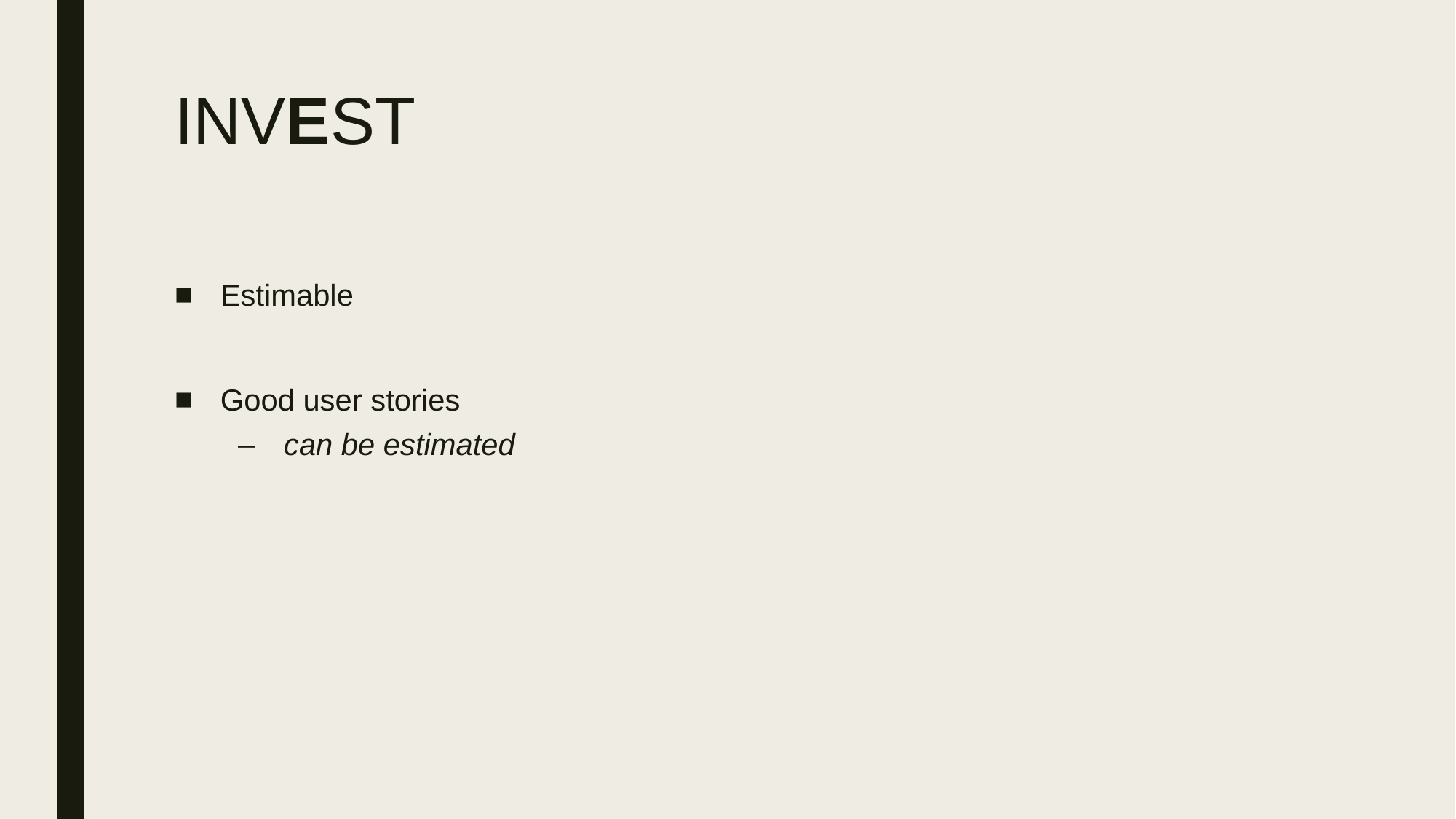

# INVEST
Estimable

Good user stories
can be estimated